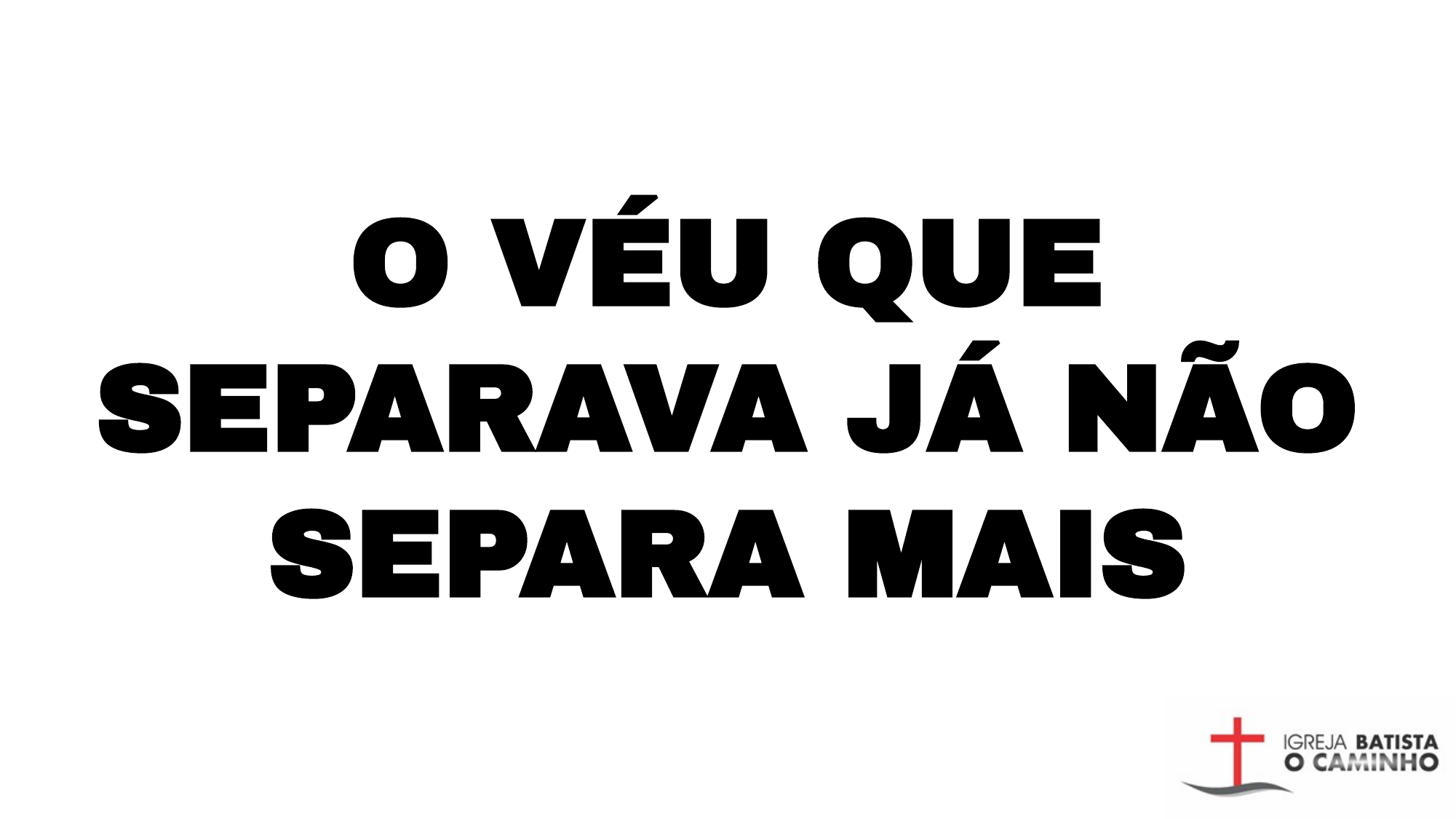

# O VÉU QUE SEPARAVA JÁ NÃO SEPARA MAIS